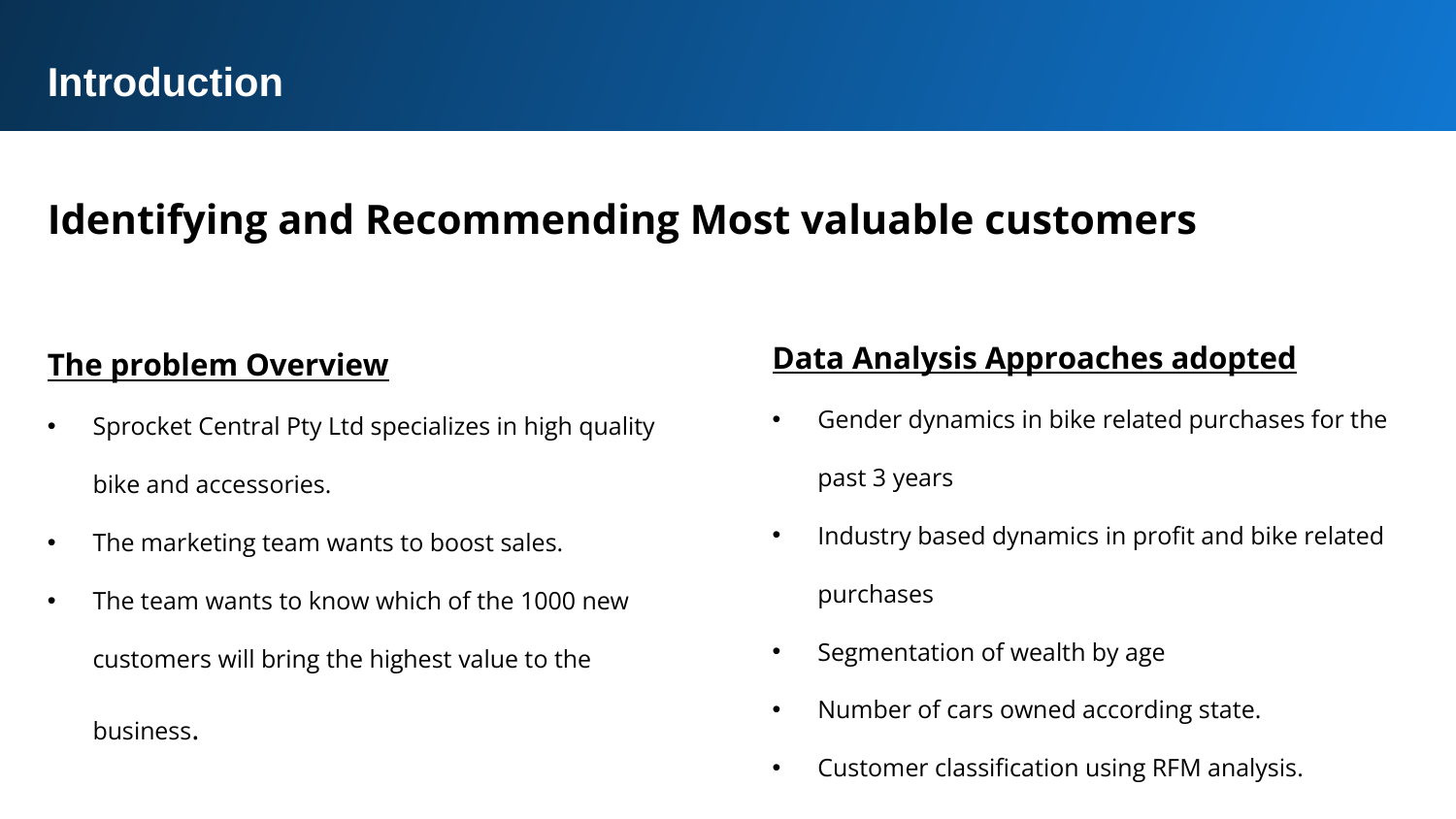

Introduction
Identifying and Recommending Most valuable customers
The problem Overview
Sprocket Central Pty Ltd specializes in high quality bike and accessories.
The marketing team wants to boost sales.
The team wants to know which of the 1000 new customers will bring the highest value to the business.
Data Analysis Approaches adopted
Gender dynamics in bike related purchases for the past 3 years
Industry based dynamics in profit and bike related purchases
Segmentation of wealth by age
Number of cars owned according state.
Customer classification using RFM analysis.